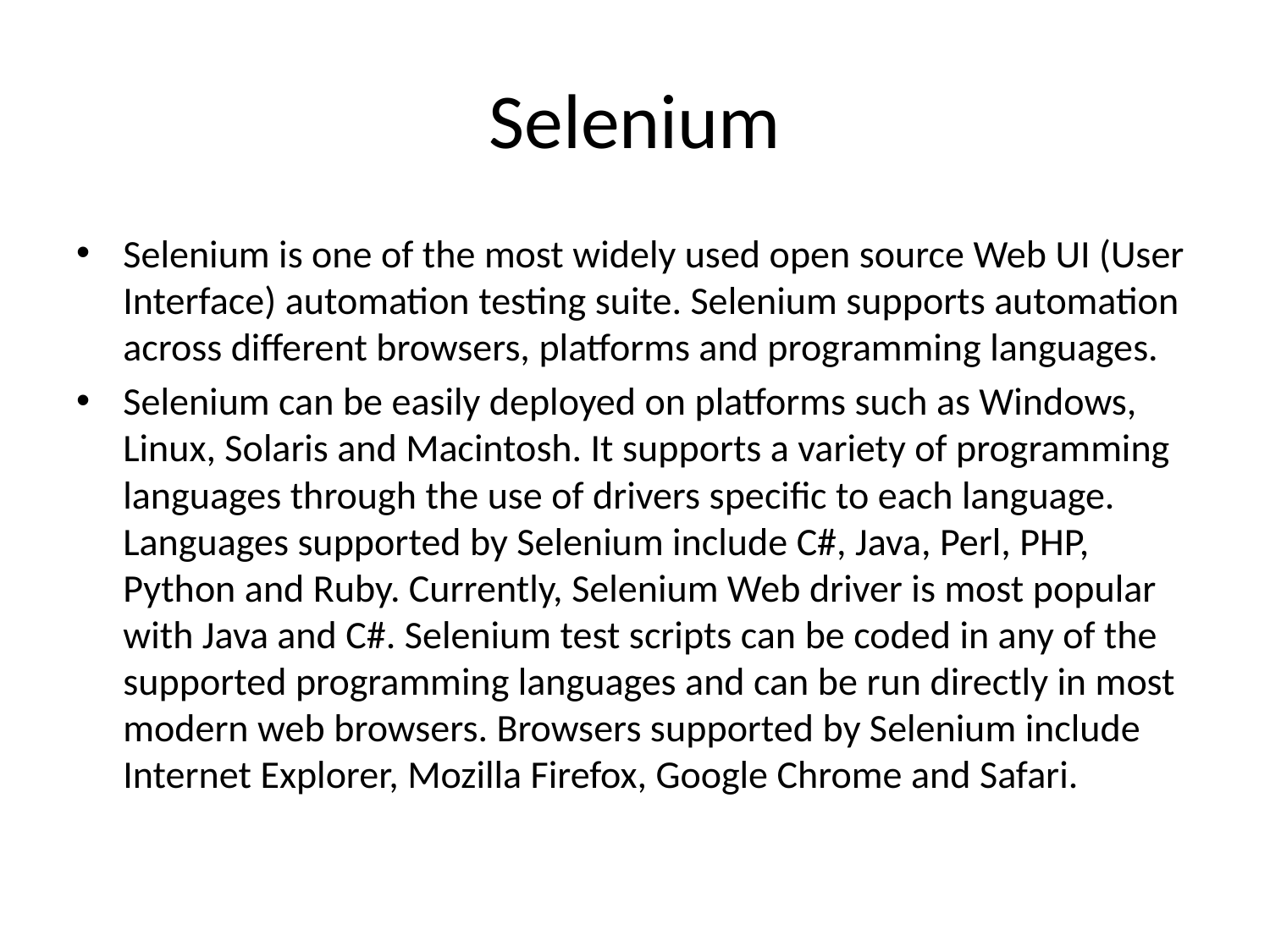

# Selenium
Selenium is one of the most widely used open source Web UI (User Interface) automation testing suite. Selenium supports automation across different browsers, platforms and programming languages.
Selenium can be easily deployed on platforms such as Windows, Linux, Solaris and Macintosh. It supports a variety of programming languages through the use of drivers specific to each language. Languages supported by Selenium include C#, Java, Perl, PHP, Python and Ruby. Currently, Selenium Web driver is most popular with Java and C#. Selenium test scripts can be coded in any of the supported programming languages and can be run directly in most modern web browsers. Browsers supported by Selenium include Internet Explorer, Mozilla Firefox, Google Chrome and Safari.